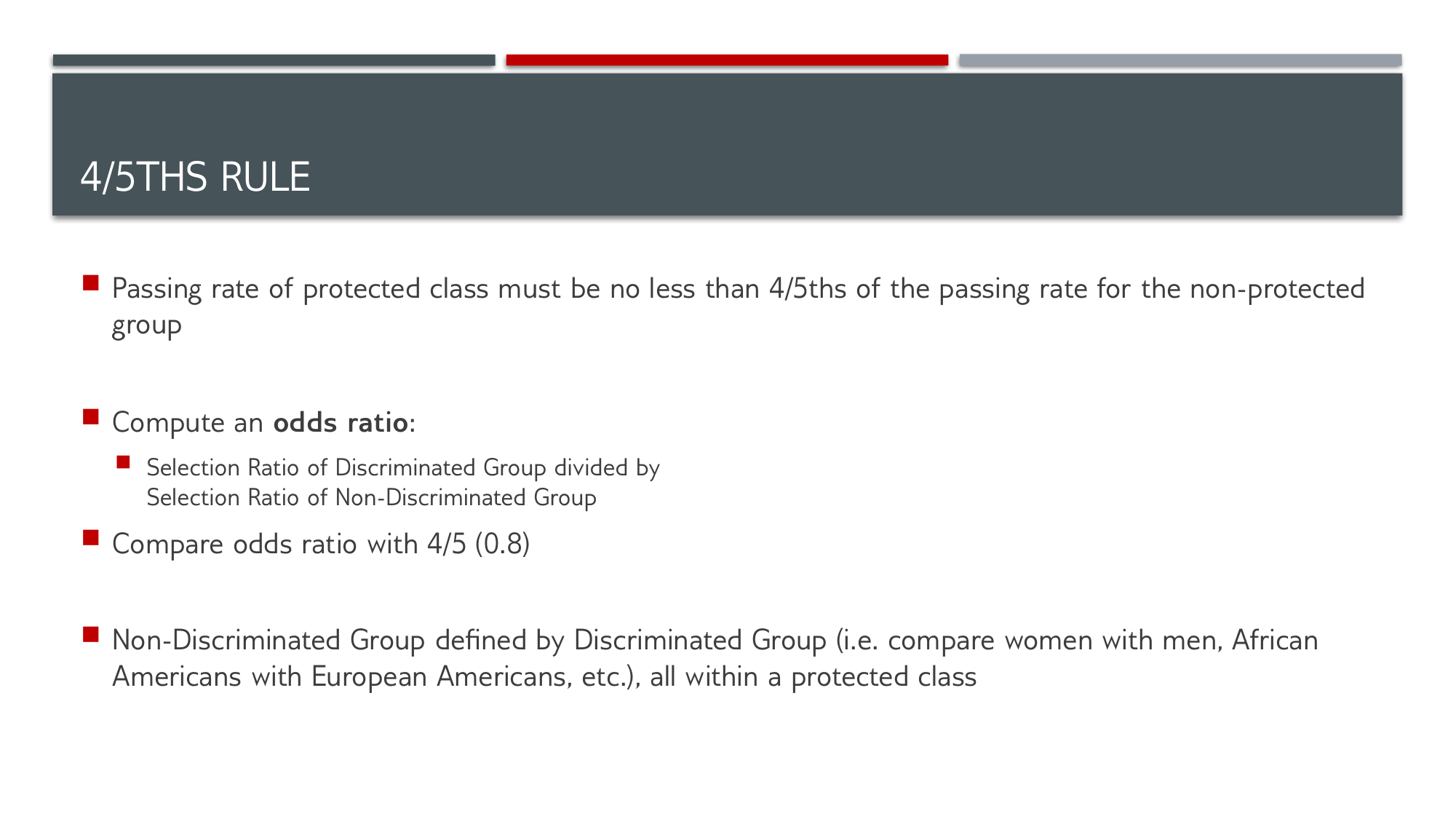

# 4/5ths Rule
Passing rate of protected class must be no less than 4/5ths of the passing rate for the non-protected group

Compute an odds ratio:
Selection Ratio of Discriminated Group divided by
Selection Ratio of Non-Discriminated Group
Compare odds ratio with 4/5 (0.8)

Non-Discriminated Group defined by Discriminated Group (i.e. compare women with men, African Americans with European Americans, etc.), all within a protected class